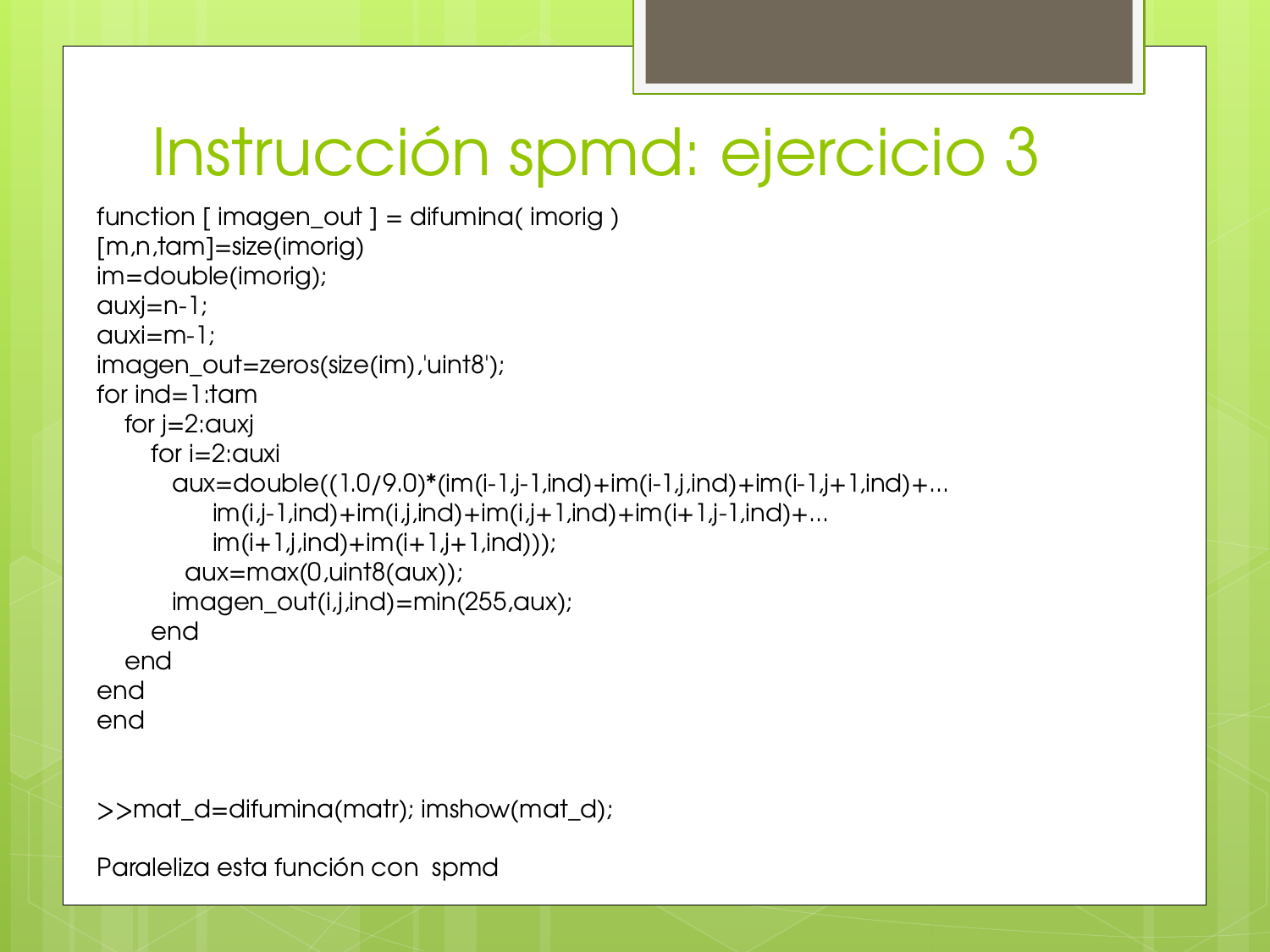

# Instrucción spmd: ejercicio 3
function [ imagen_out ] = difumina( imorig )
[m,n,tam]=size(imorig)
im=double(imorig);
auxj=n-1;
auxi=m-1;
imagen_out=zeros(size(im),'uint8');
for ind=1:tam
    for j=2:auxj
        for i=2:auxi
           aux=double((1.0/9.0)*(im(i-1,j-1,ind)+im(i-1,j,ind)+im(i-1,j+1,ind)+...
                 im(i,j-1,ind)+im(i,j,ind)+im(i,j+1,ind)+im(i+1,j-1,ind)+...
                 im(i+1,j,ind)+im(i+1,j+1,ind)));
             aux=max(0,uint8(aux));
           imagen_out(i,j,ind)=min(255,aux);
        end
    end
end
end

>>mat_d=difumina(matr); imshow(mat_d);

Paraleliza esta función con  spmd